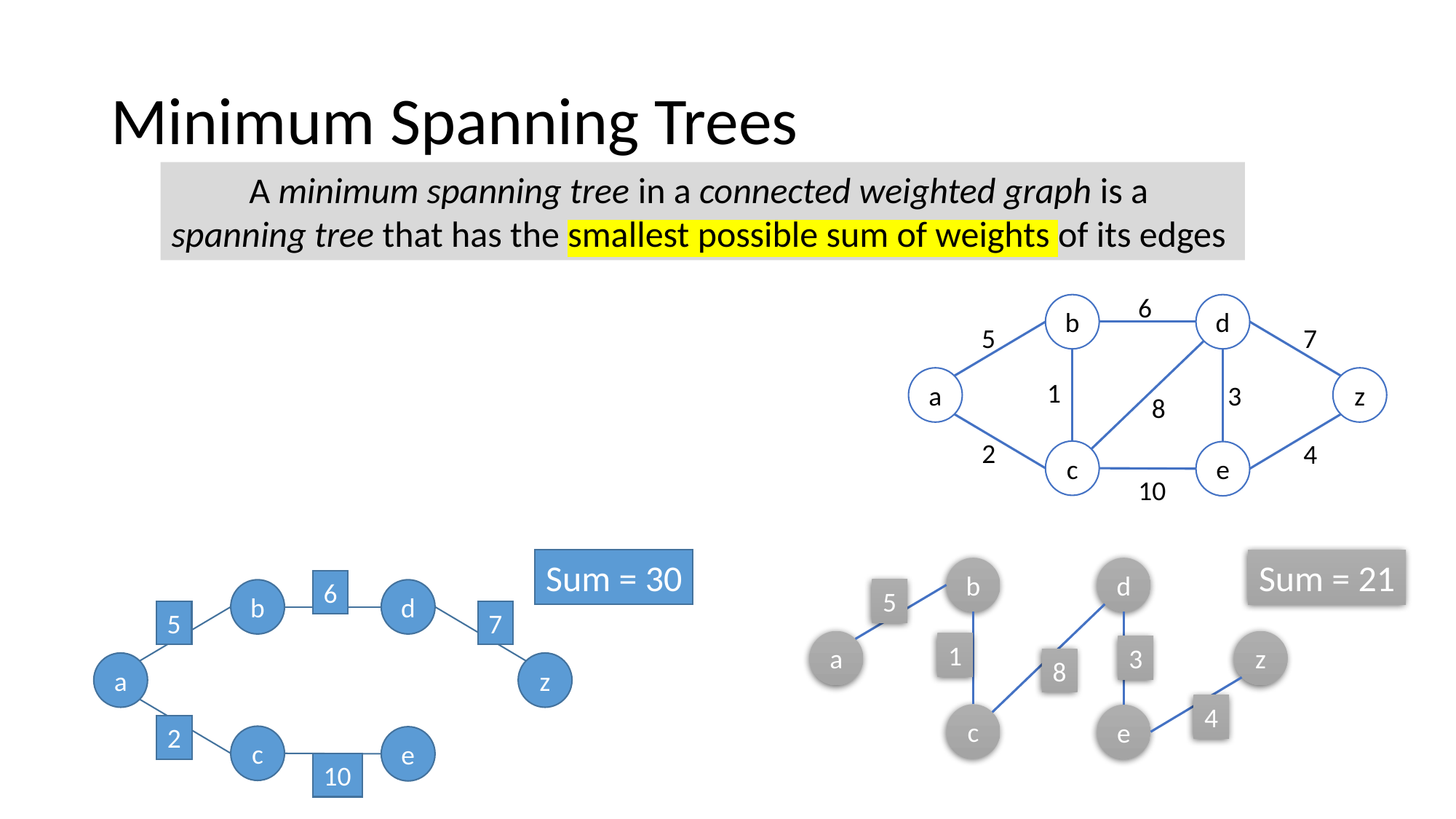

# Minimum Spanning Trees
A minimum spanning tree in a connected weighted graph is a
spanning tree that has the smallest possible sum of weights of its edges
6
b
d
5
7
a
z
1
3
8
2
4
c
e
10
Sum = 30
Sum = 21
b
d
5
a
z
1
3
8
4
c
e
6
b
d
5
7
a
z
2
c
e
10